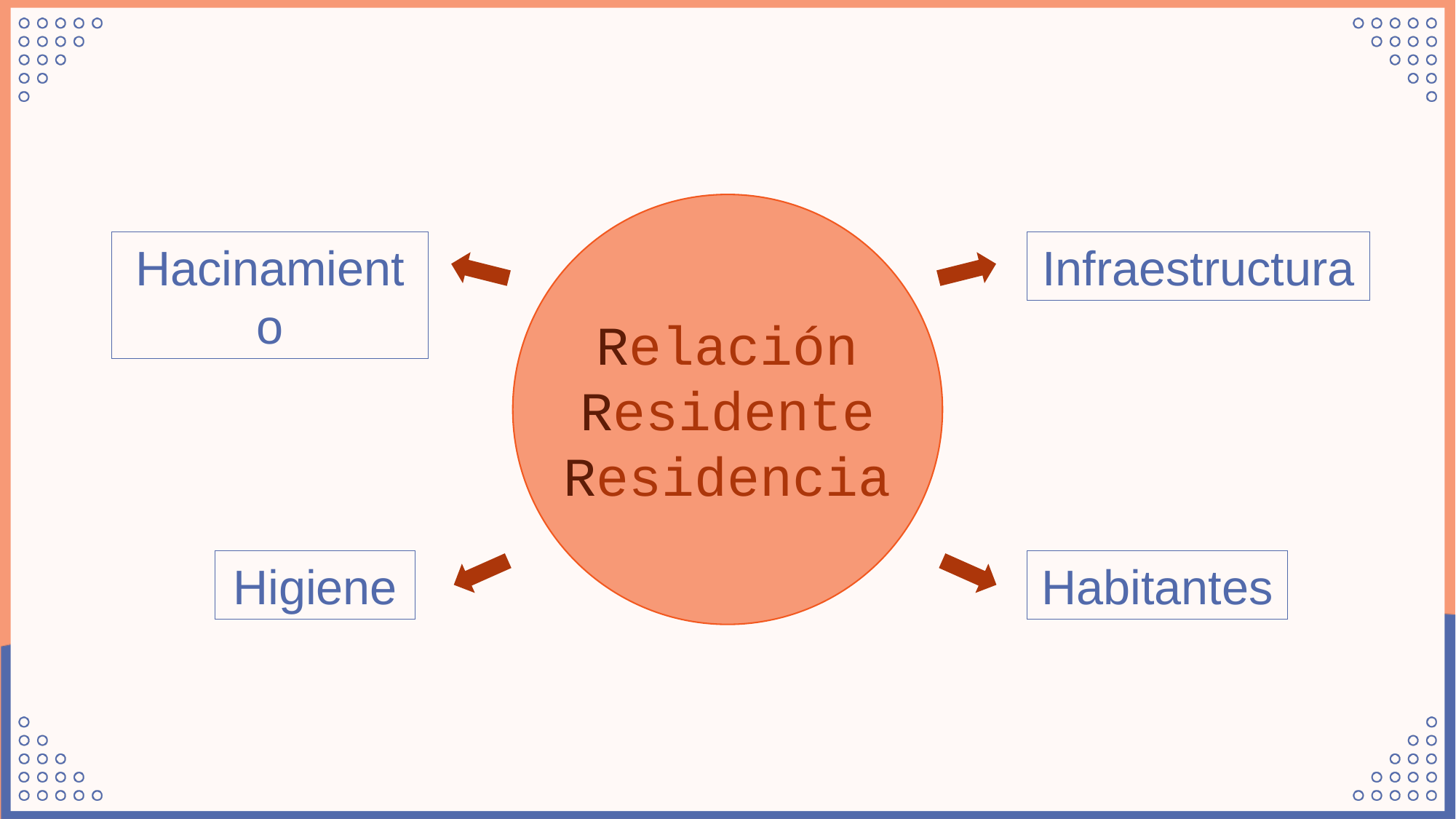

Hacinamiento
Infraestructura
Habitantes
Higiene

Relación
Residente
Residencia